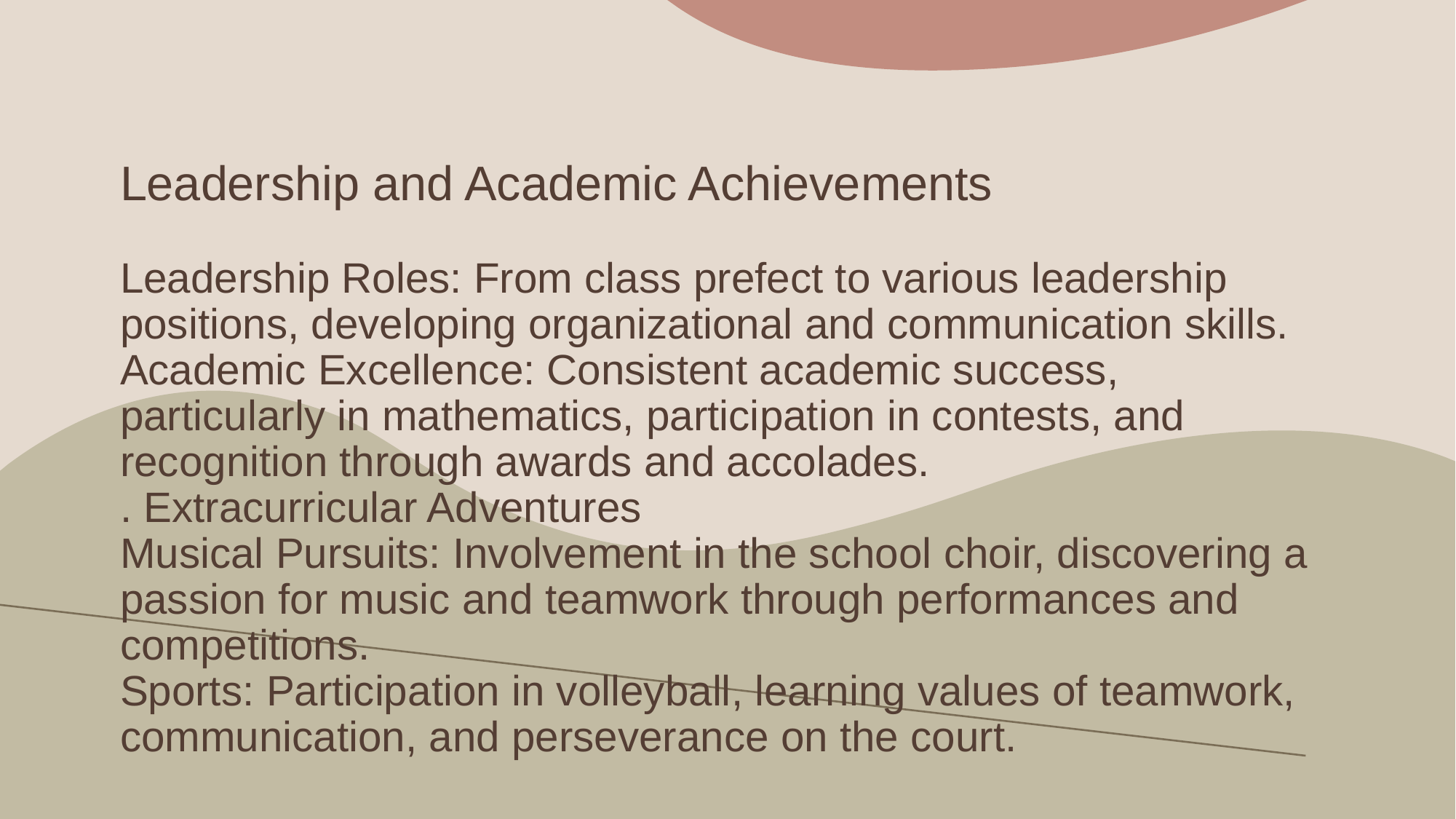

# Leadership and Academic Achievements Leadership Roles: From class prefect to various leadership positions, developing organizational and communication skills. Academic Excellence: Consistent academic success, particularly in mathematics, participation in contests, and recognition through awards and accolades. . Extracurricular Adventures Musical Pursuits: Involvement in the school choir, discovering a passion for music and teamwork through performances and competitions. Sports: Participation in volleyball, learning values of teamwork, communication, and perseverance on the court.